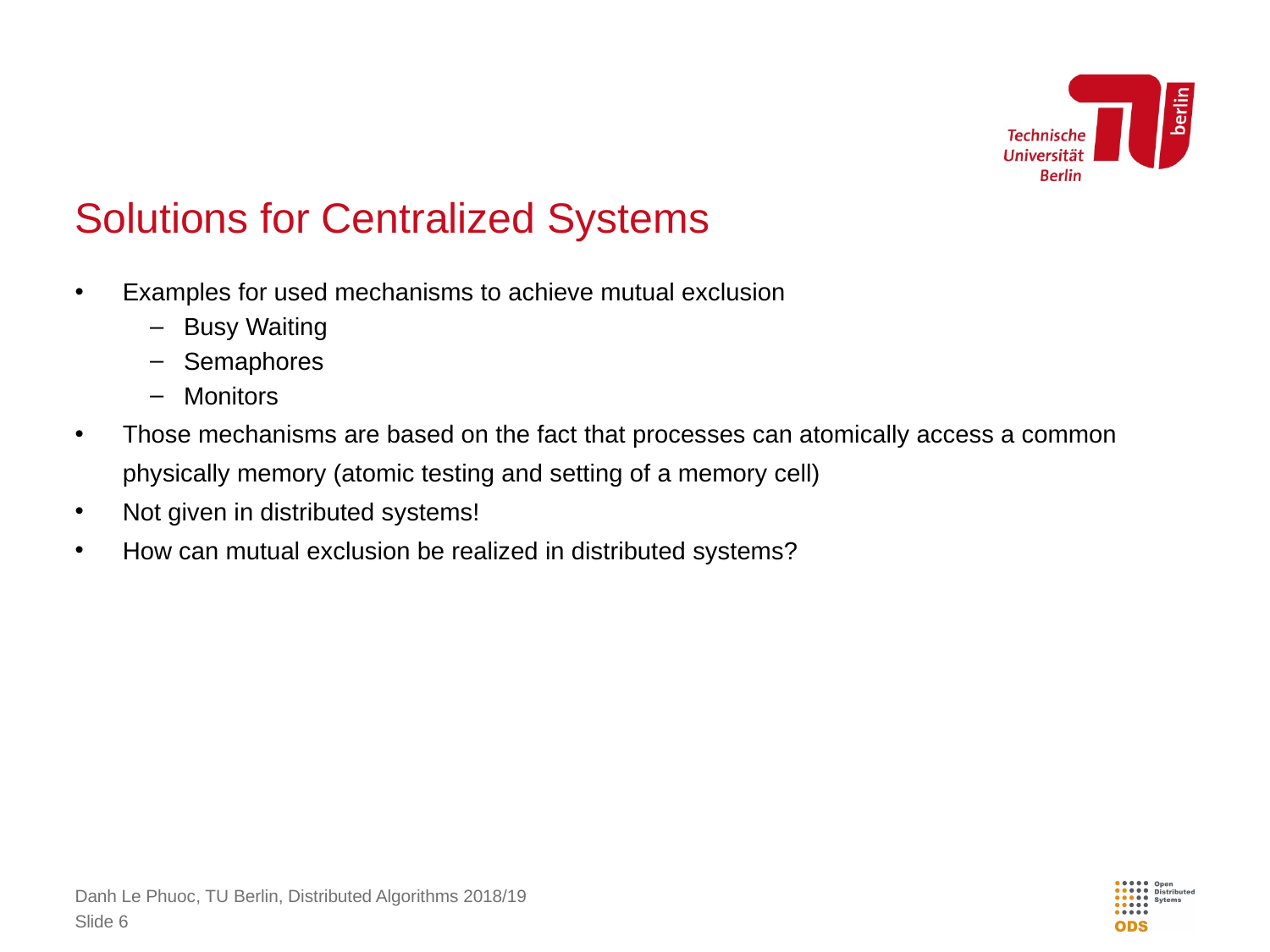

# Solutions for Centralized Systems
Examples for used mechanisms to achieve mutual exclusion
Busy Waiting
Semaphores
Monitors
Those mechanisms are based on the fact that processes can atomically access a common physically memory (atomic testing and setting of a memory cell)
Not given in distributed systems!
How can mutual exclusion be realized in distributed systems?
Danh Le Phuoc, TU Berlin, Distributed Algorithms 2018/19
Slide 6